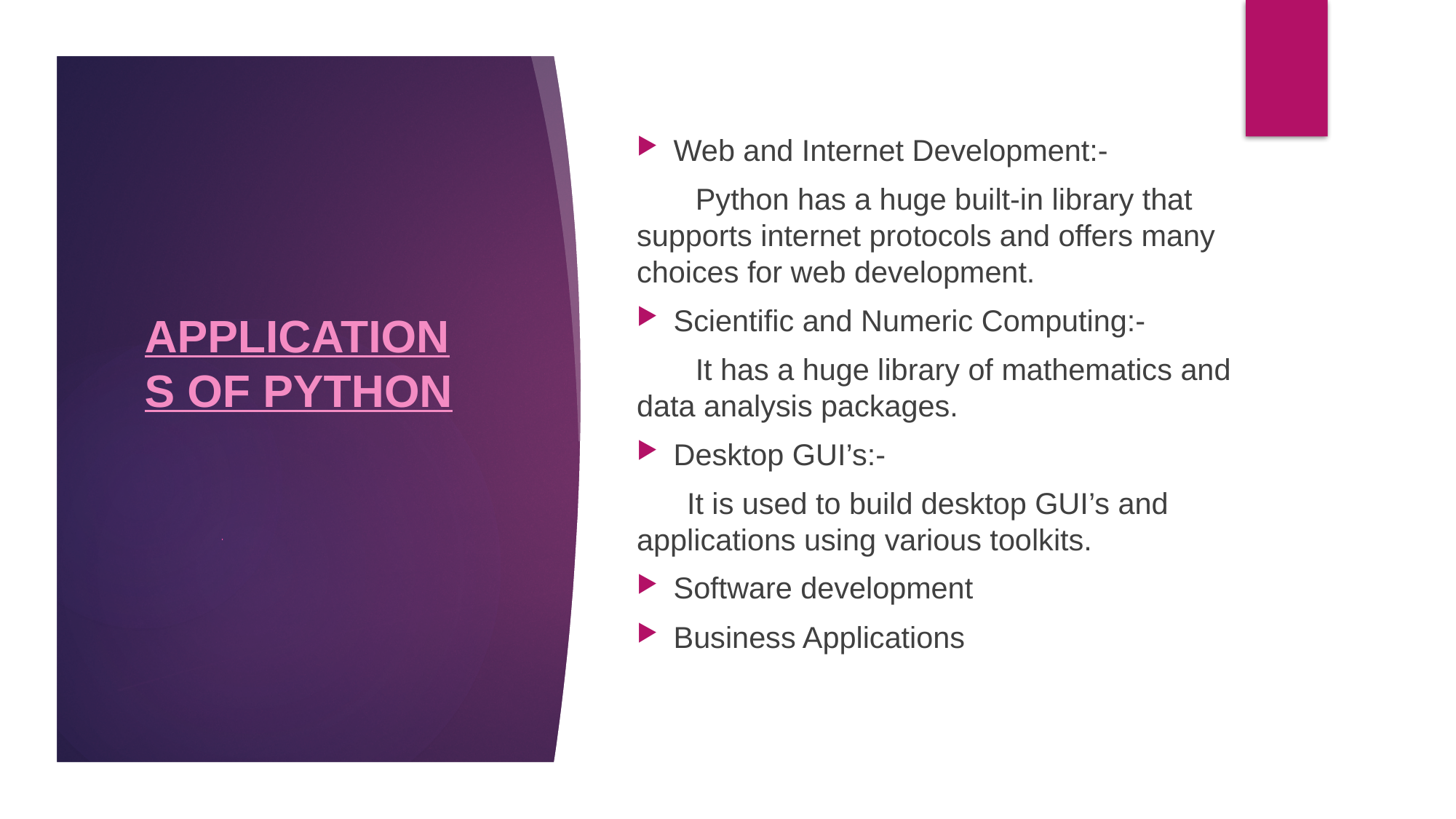

Web and Internet Development:-
       Python has a huge built-in library that supports internet protocols and offers many choices for web development.
Scientific and Numeric Computing:-
       It has a huge library of mathematics and data analysis packages.
Desktop GUI’s:-
      It is used to build desktop GUI’s and applications using various toolkits.
Software development
Business Applications
# APPLICATIONS OF PYTHON
.